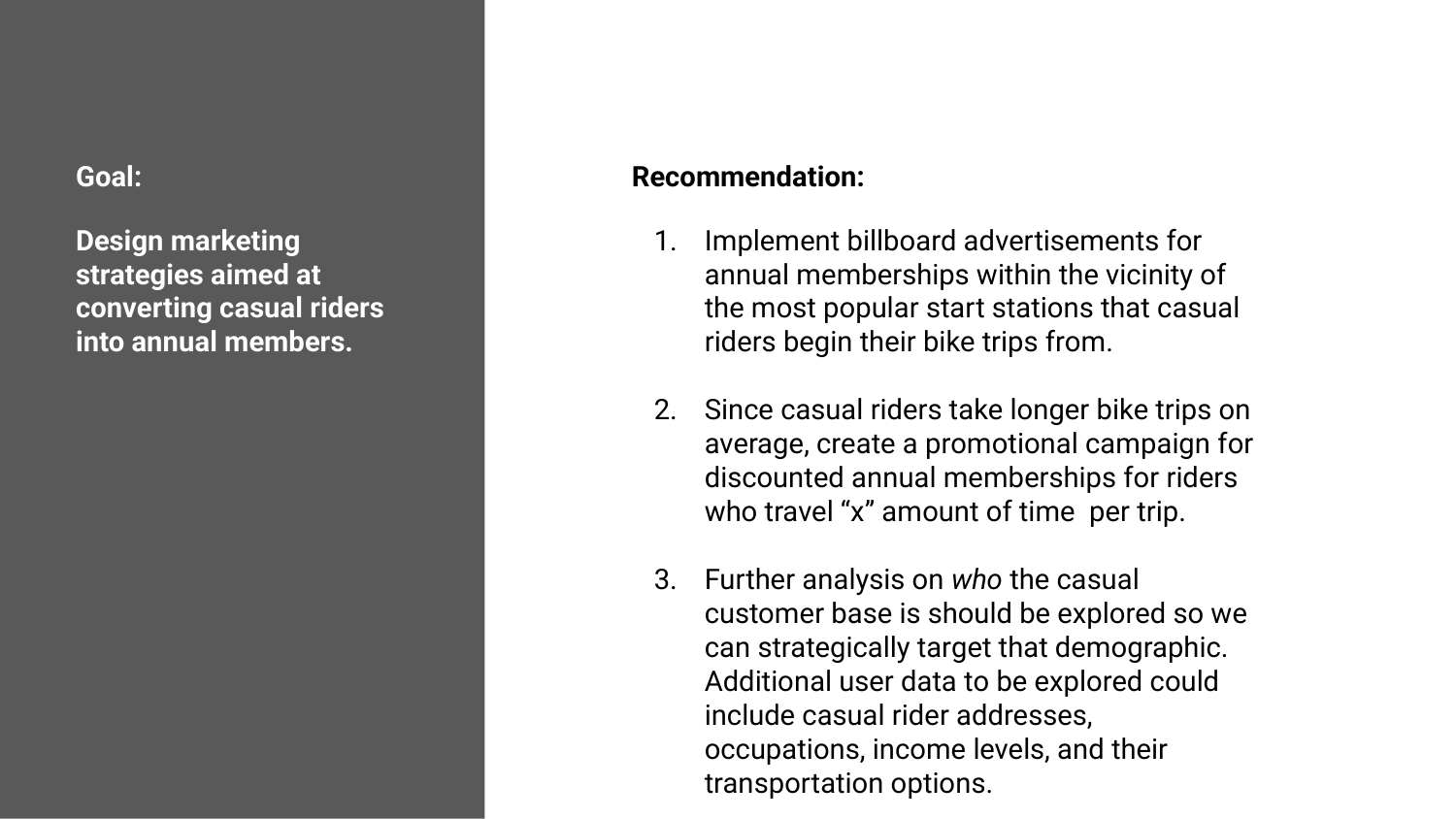

Goal:
Design marketing strategies aimed at converting casual riders into annual members.
Recommendation:
Implement billboard advertisements for annual memberships within the vicinity of the most popular start stations that casual riders begin their bike trips from.

Since casual riders take longer bike trips on average, create a promotional campaign for discounted annual memberships for riders who travel “x” amount of time  per trip.

Further analysis on who the casual customer base is should be explored so we can strategically target that demographic. Additional user data to be explored could include casual rider addresses, occupations, income levels, and their transportation options.